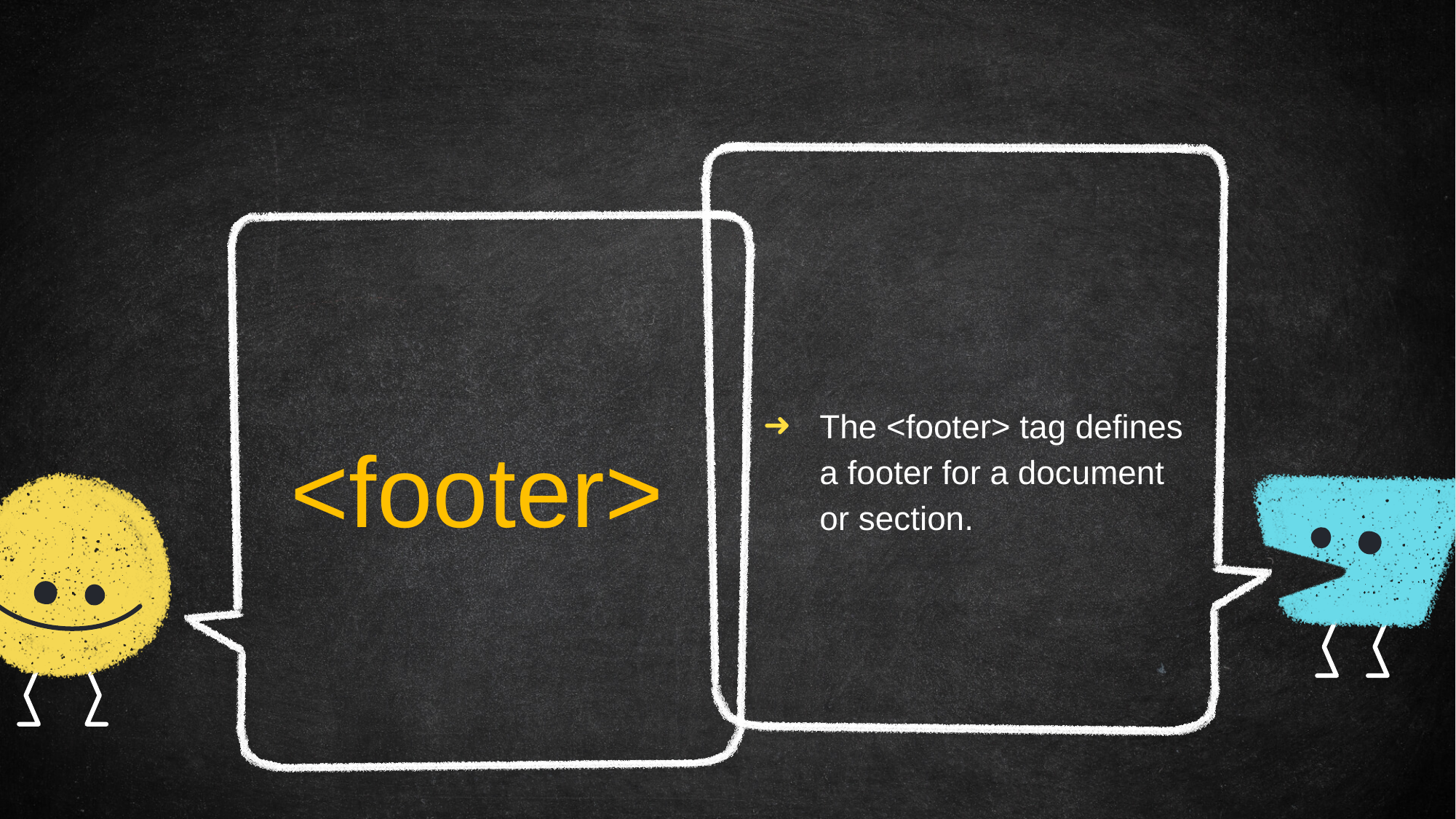

The <footer> tag defines a footer for a document or section.

<footer>